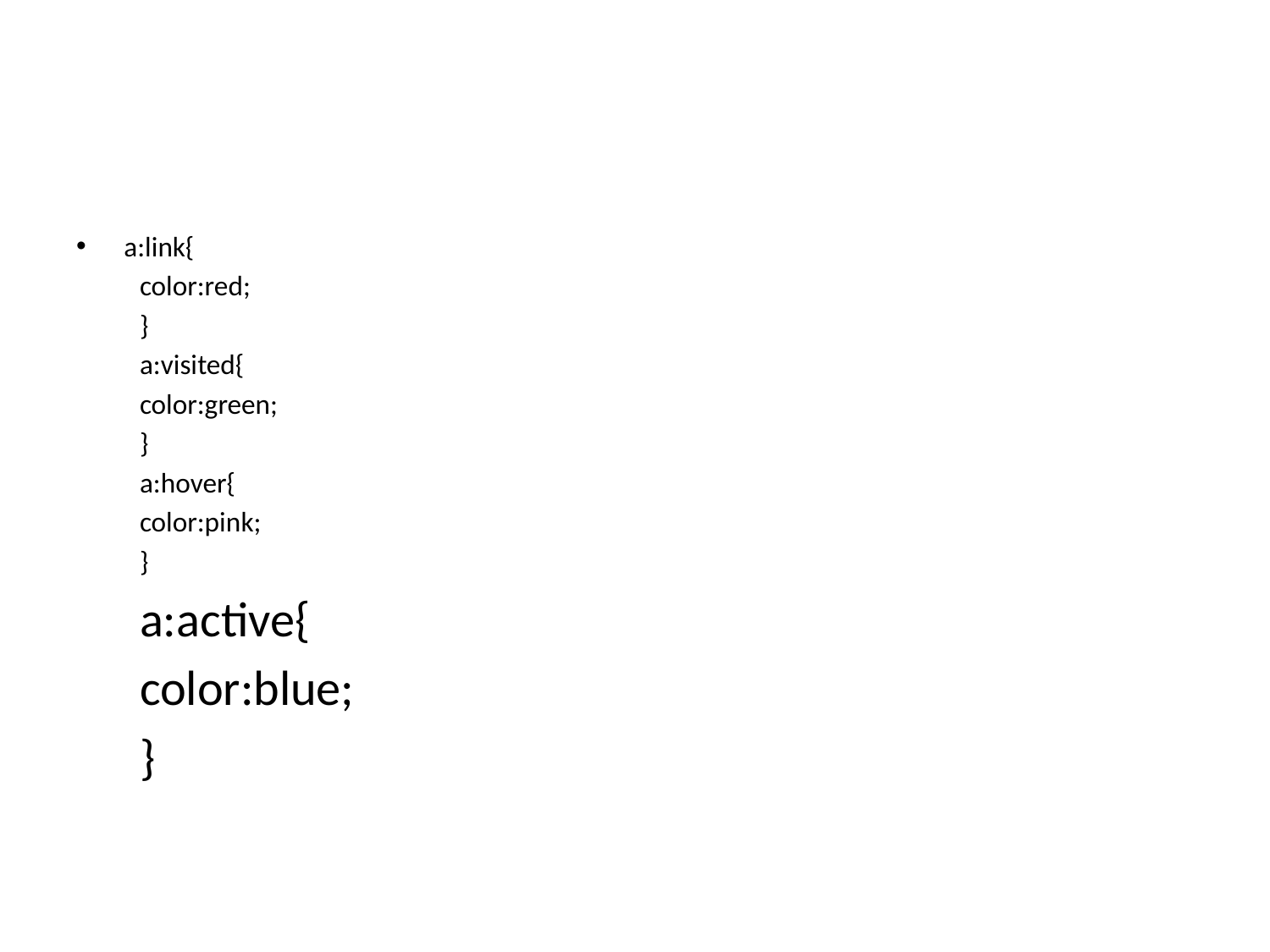

a:link{
color:red;
}
a:visited{
color:green;
}
a:hover{
color:pink;
}
a:active{
color:blue;
}